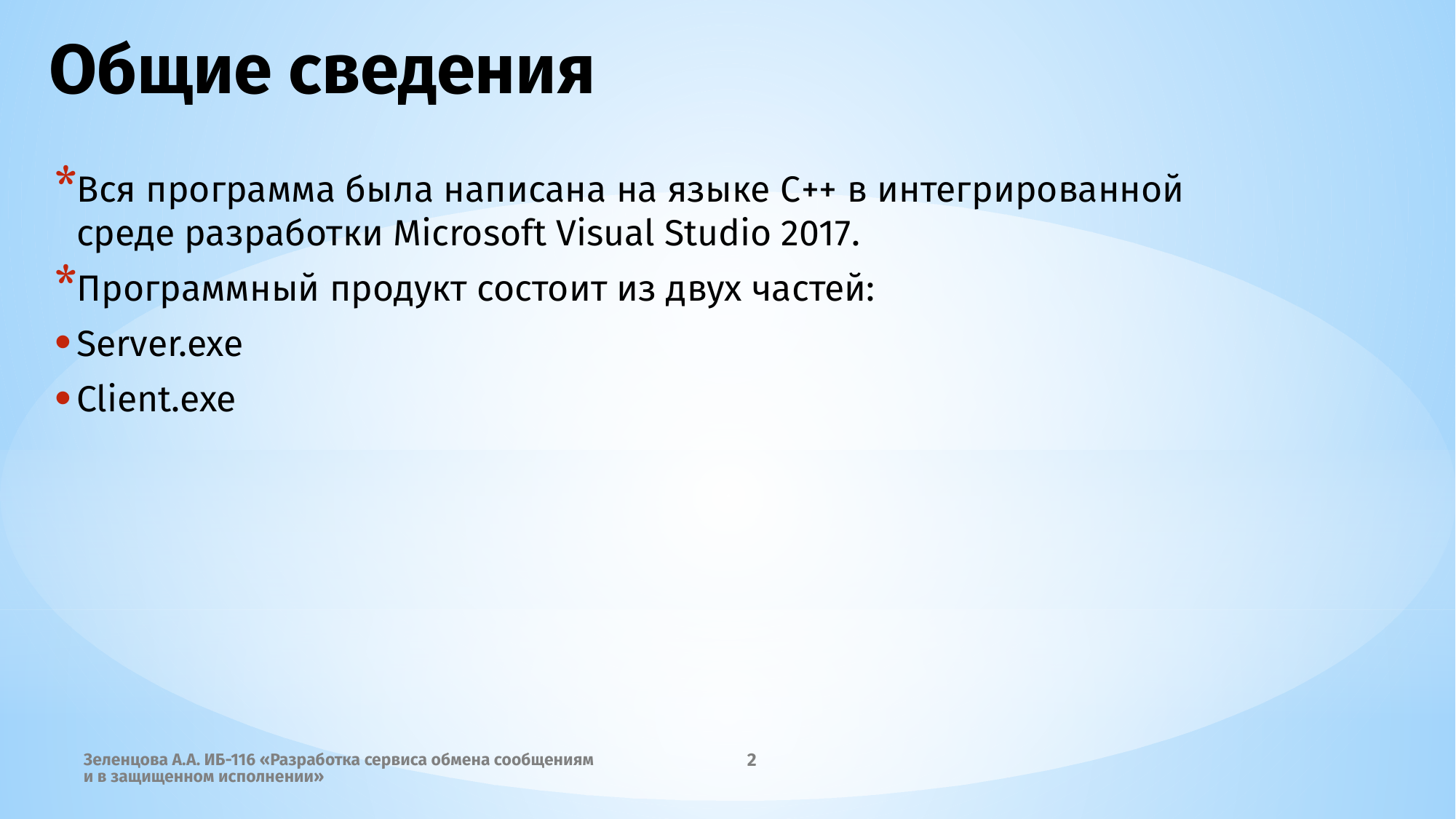

# Общие сведения
Вся программа была написана на языке C++ в интегрированной среде разработки Microsoft Visual Studio 2017.
Программный продукт состоит из двух частей:
Server.exe
Client.exe

Зеленцова А.А. ИБ-116 «Разработка сервиса обмена сообщениями в защищенном исполнении»
2